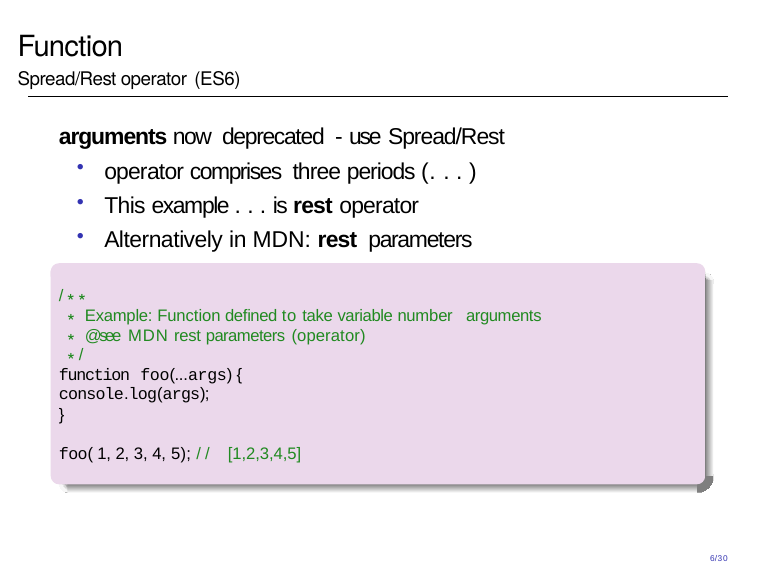

# Function
Spread/Rest operator (ES6)
arguments now  deprecated  - use Spread/Rest
operator comprises  three periods (. . . )
This example . . . is rest operator
Alternatively in MDN: rest parameters

/∗∗
∗ Example: Function defined to take variable number  arguments
∗ @see   MDN rest parameters (operator)
∗/
function foo(...args) {
console.log(args);
}

foo( 1, 2, 3, 4, 5); // [1,2,3,4,5]

6/30